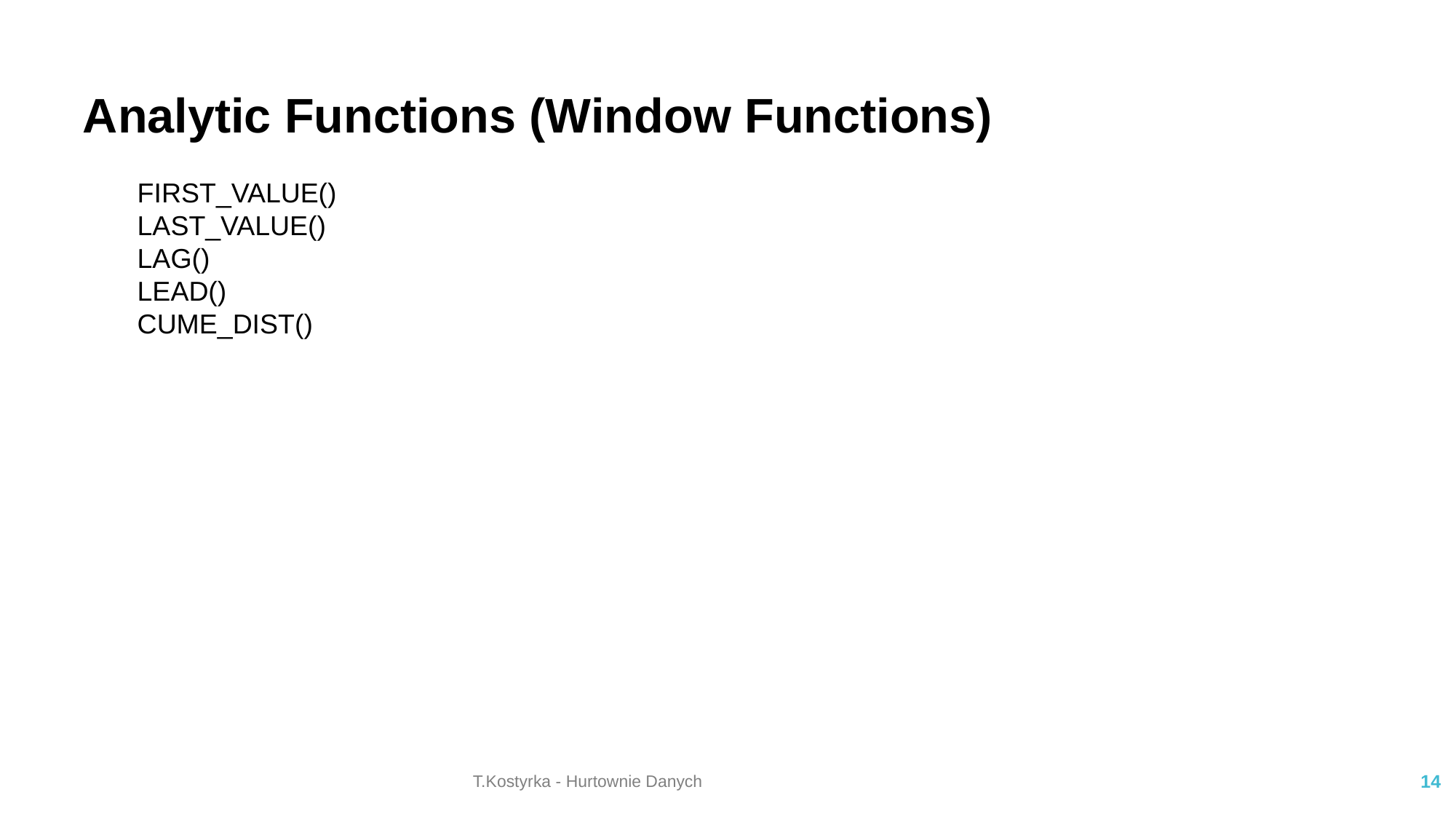

Analytic Functions (Window Functions)

FIRST_VALUE()
LAST_VALUE()
LAG()
LEAD()
CUME_DIST()

T.Kostyrka - Hurtownie Danych
14